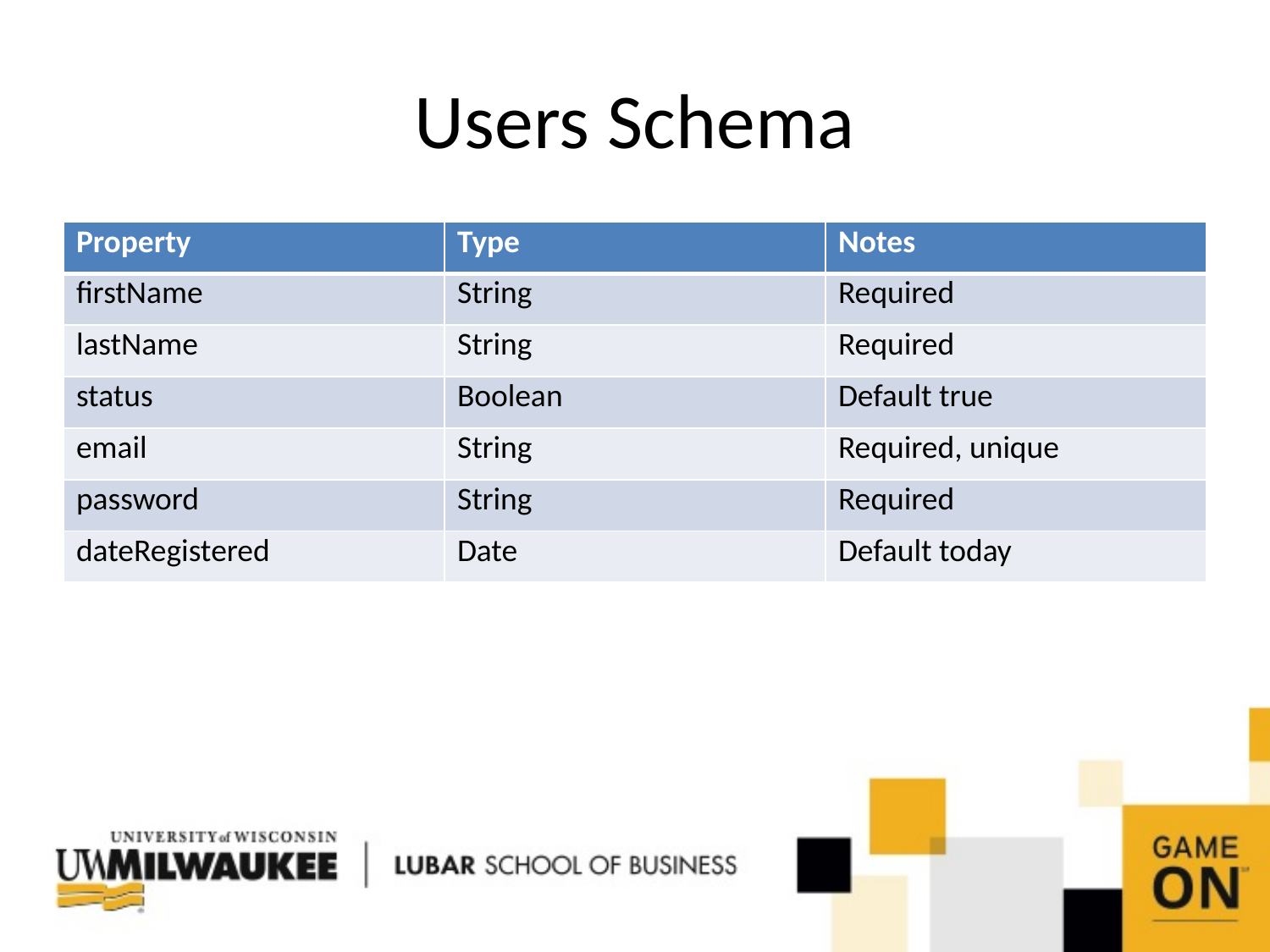

# Users Schema
| Property | Type | Notes |
| --- | --- | --- |
| firstName | String | Required |
| lastName | String | Required |
| status | Boolean | Default true |
| email | String | Required, unique |
| password | String | Required |
| dateRegistered | Date | Default today |